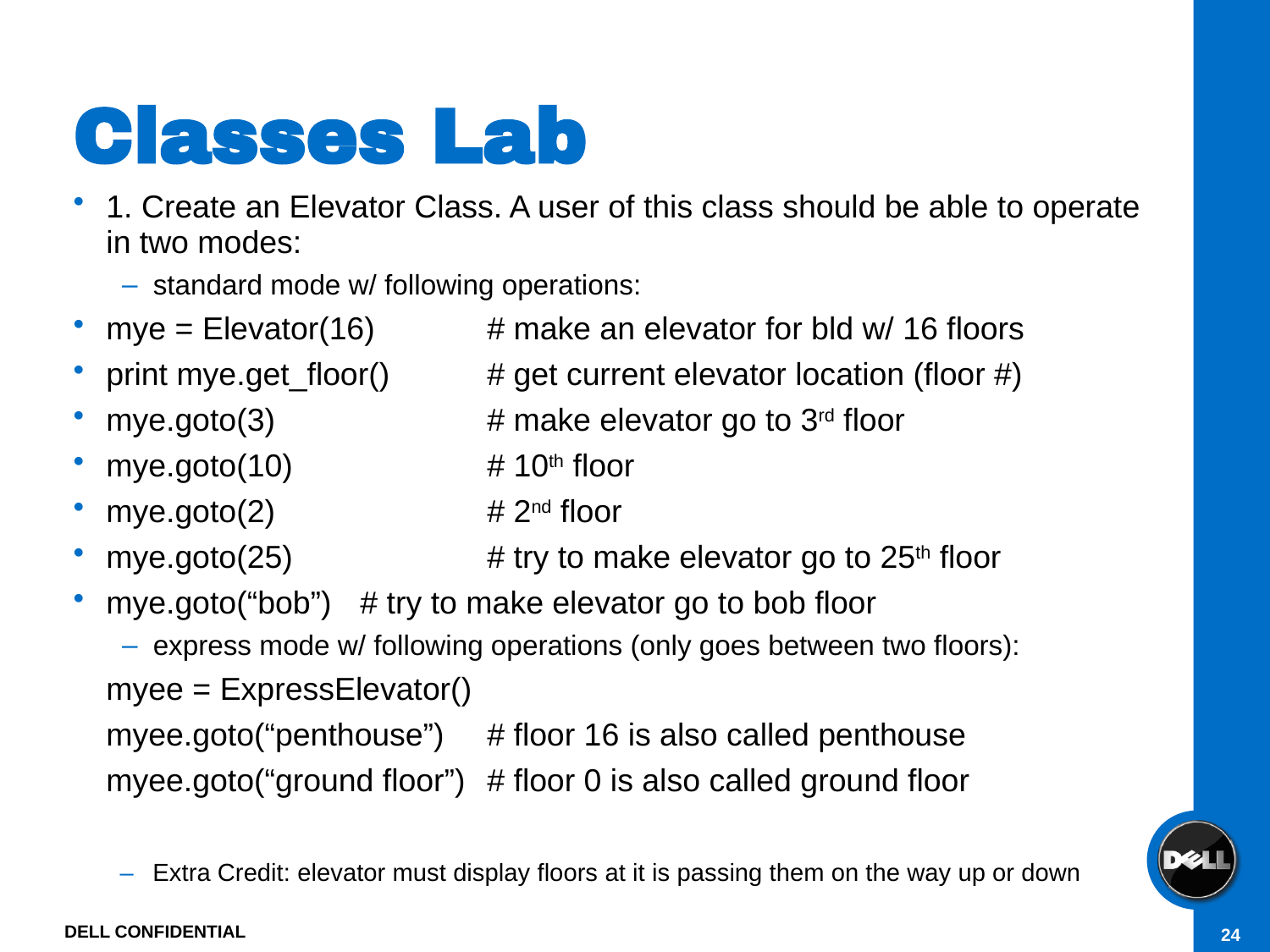

# Classes Lab
1. Create an Elevator Class. A user of this class should be able to operate in two modes:
standard mode w/ following operations:
mye = Elevator(16)	# make an elevator for bld w/ 16 floors
print mye.get_floor()	# get current elevator location (floor #)
mye.goto(3)		# make elevator go to 3rd floor
mye.goto(10)		# 10th floor
mye.goto(2)		# 2nd floor
mye.goto(25)		# try to make elevator go to 25th floor
mye.goto(“bob”)	# try to make elevator go to bob floor
express mode w/ following operations (only goes between two floors):
	myee = ExpressElevator()
	myee.goto(“penthouse”)	# floor 16 is also called penthouse
	myee.goto(“ground floor”) 	# floor 0 is also called ground floor

Extra Credit: elevator must display floors at it is passing them on the way up or down

DELL CONFIDENTIAL
24